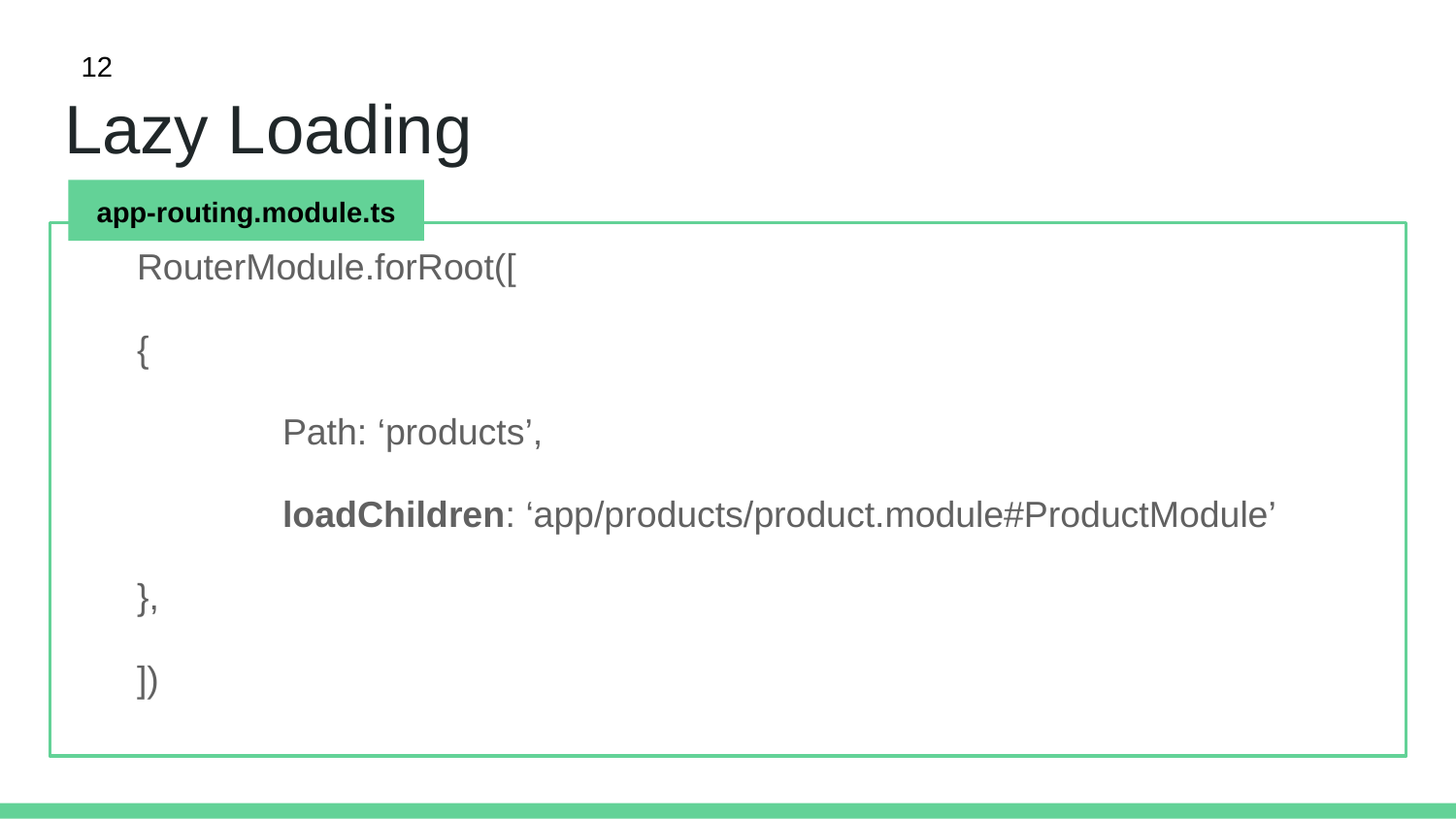

12
# Lazy Loading
app-routing.module.ts
RouterModule.forRoot([
{
	Path: ‘products’,
	loadChildren: ‘app/products/product.module#ProductModule’
},
])